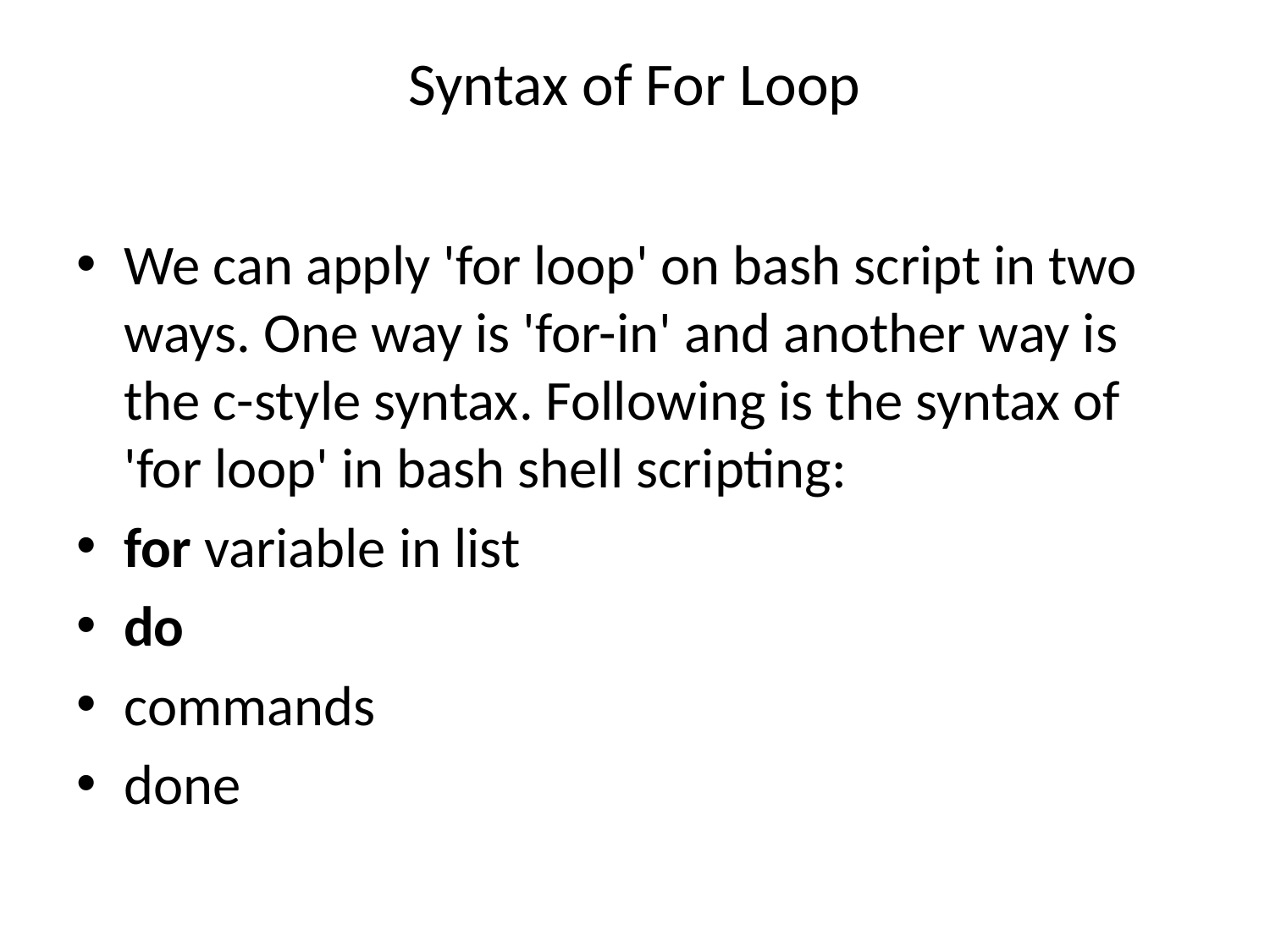

# Syntax of For Loop
We can apply 'for loop' on bash script in two ways. One way is 'for-in' and another way is the c-style syntax. Following is the syntax of 'for loop' in bash shell scripting:
for variable in list
do
commands
done